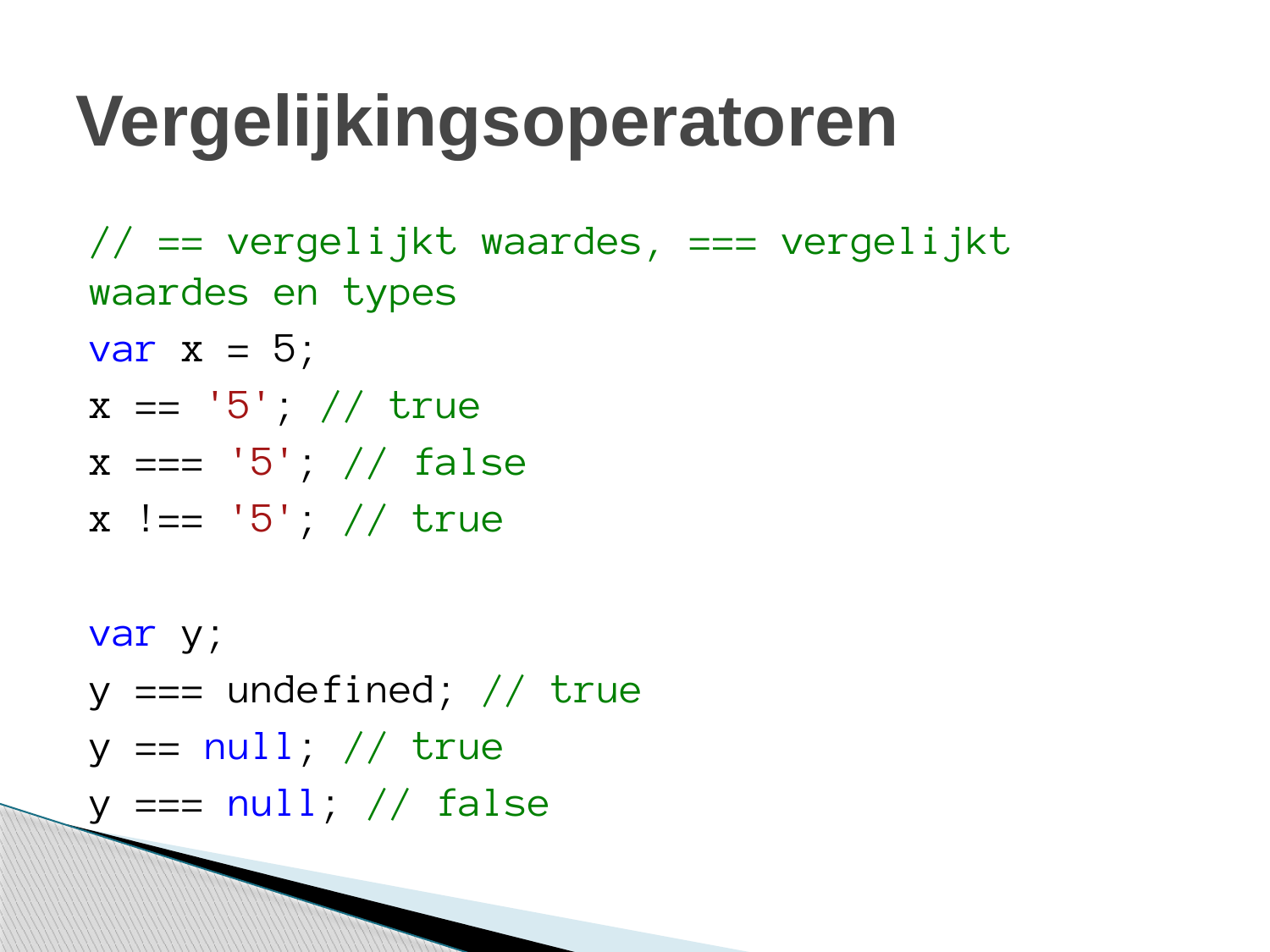

# Vergelijkingsoperatoren
// == vergelijkt waardes, === vergelijkt waardes en types
var x = 5;
x == '5'; // true
x === '5'; // false
x !== '5'; // true

var y;
y === undefined; // true
y == null; // true
y === null; // false